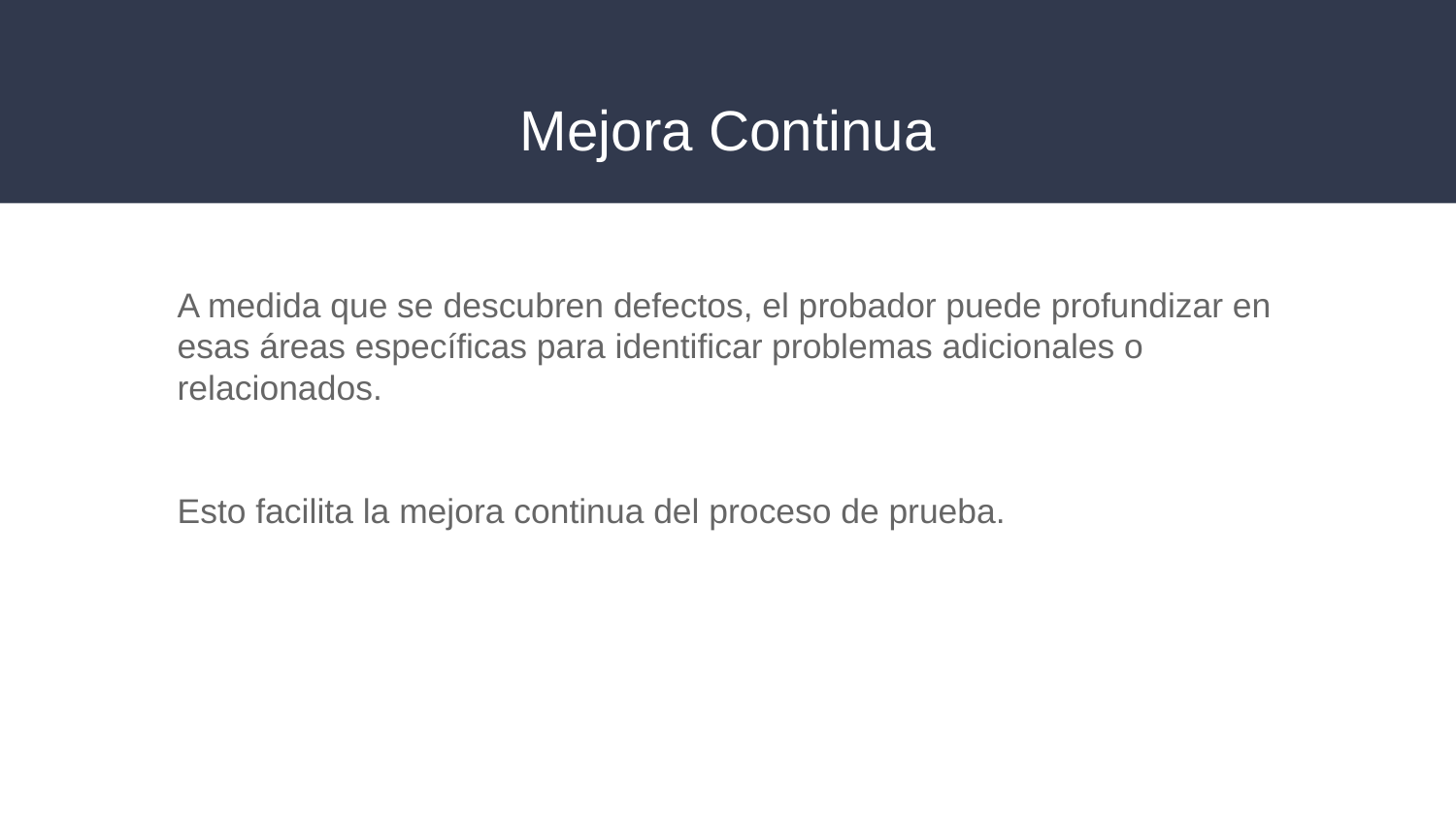

# Mejora Continua
A medida que se descubren defectos, el probador puede profundizar en esas áreas específicas para identificar problemas adicionales o relacionados.

Esto facilita la mejora continua del proceso de prueba.